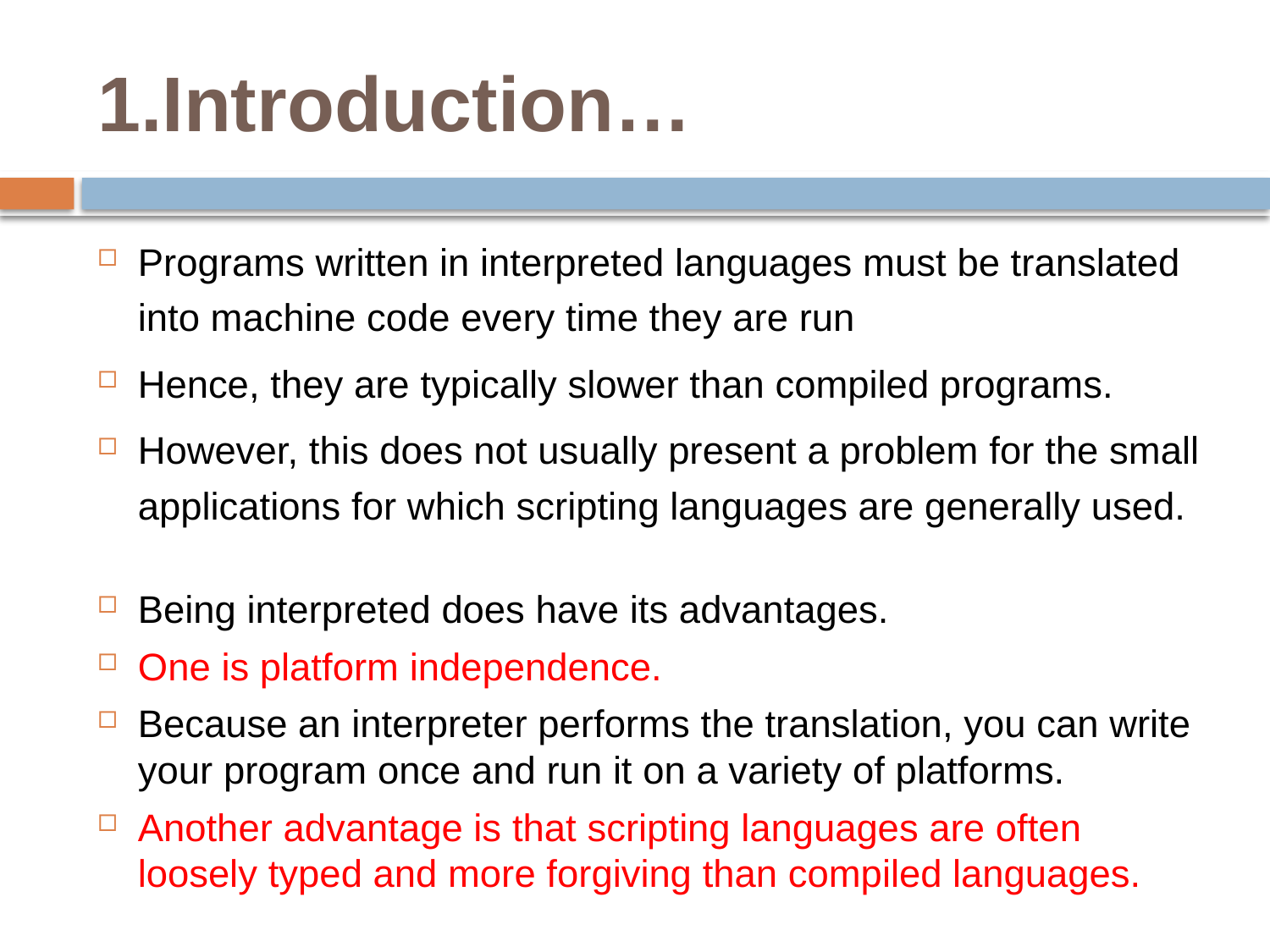

# 1.Introduction…
Programs written in interpreted languages must be translated into machine code every time they are run
Hence, they are typically slower than compiled programs.
However, this does not usually present a problem for the small applications for which scripting languages are generally used.

Being interpreted does have its advantages.
One is platform independence.
Because an interpreter performs the translation, you can write your program once and run it on a variety of platforms.
Another advantage is that scripting languages are often loosely typed and more forgiving than compiled languages.